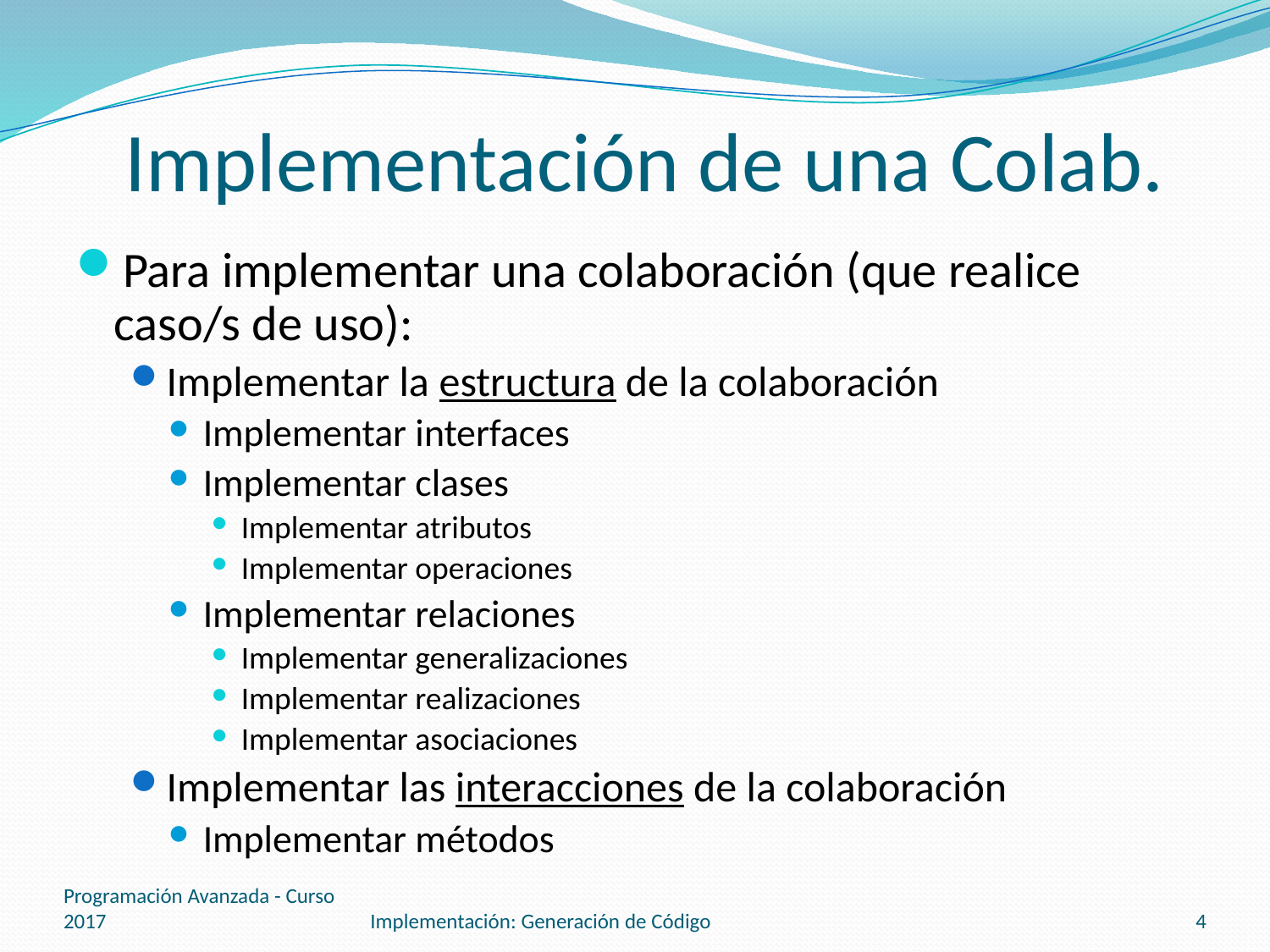

# Implementación de una Colab.
Para implementar una colaboración (que realice caso/s de uso):
Implementar la estructura de la colaboración
Implementar interfaces
Implementar clases
Implementar atributos
Implementar operaciones
Implementar relaciones
Implementar generalizaciones
Implementar realizaciones
Implementar asociaciones
Implementar las interacciones de la colaboración
Implementar métodos
Programación Avanzada - Curso 2017
Implementación: Generación de Código
4